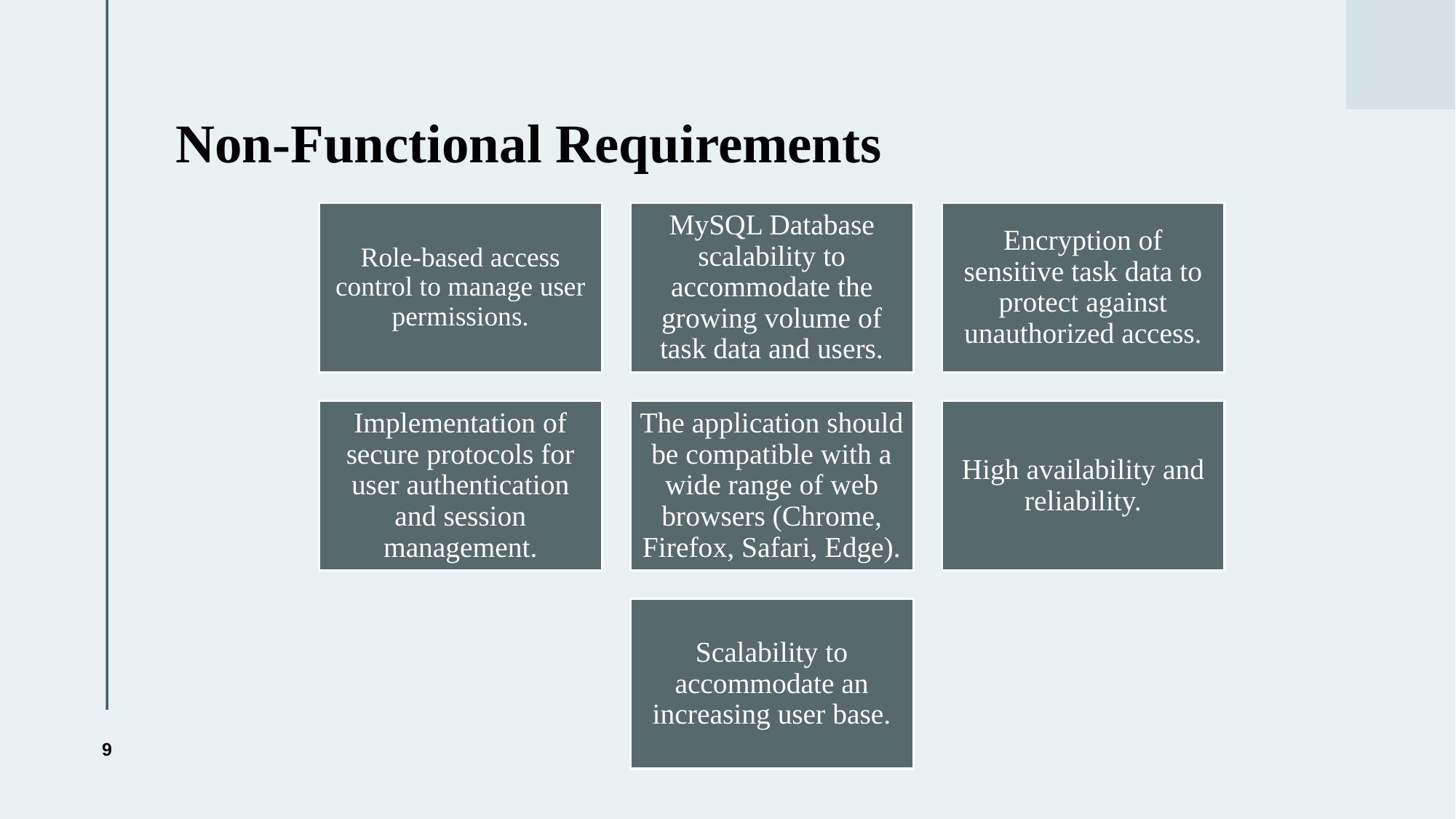

# Non-Functional Requirements
Role-based access control to manage user permissions.
MySQL Database scalability to accommodate the growing volume of task data and users.
Encryption of sensitive task data to protect against unauthorized access.
Implementation of secure protocols for user authentication and session management.
The application should be compatible with a wide range of web browsers (Chrome, Firefox, Safari, Edge).
High availability and reliability.
Scalability to accommodate an increasing user base.
9